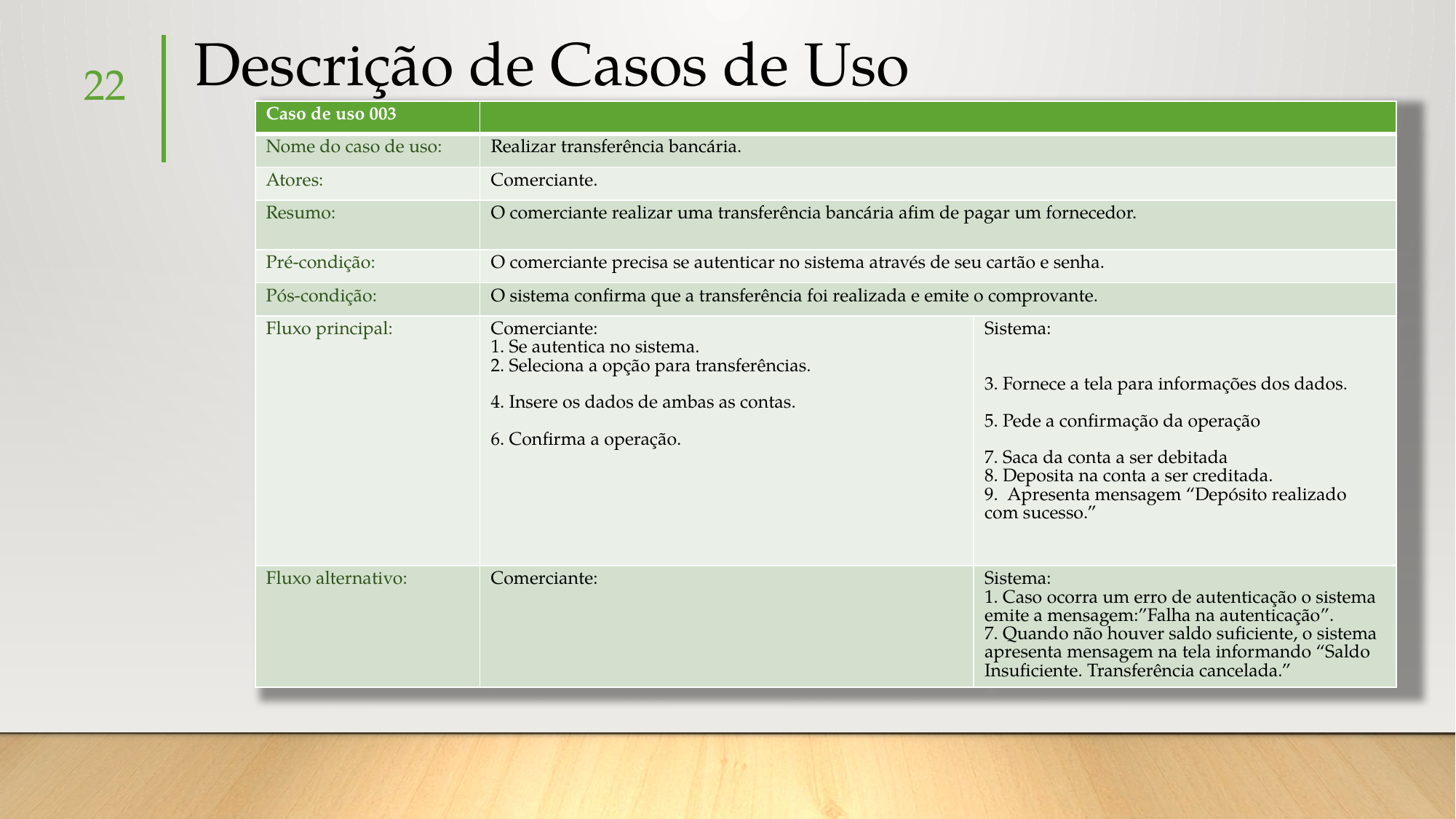

# Descrição de Casos de Uso
22
| Caso de uso 003 |  |  |
| --- | --- | --- |
| Nome do caso de uso: | Realizar transferência bancária. |  |
| Atores: | Comerciante. |  |
| Resumo: | O comerciante realizar uma transferência bancária afim de pagar um fornecedor. |  |
| Pré-condição: | O comerciante precisa se autenticar no sistema através de seu cartão e senha. |  |
| Pós-condição: | O sistema confirma que a transferência foi realizada e emite o comprovante. |  |
| Fluxo principal: | Comerciante: 1. Se autentica no sistema. 2. Seleciona a opção para transferências. 4. Insere os dados de ambas as contas. 6. Confirma a operação. | Sistema: 3. Fornece a tela para informações dos dados. 5. Pede a confirmação da operação 7. Saca da conta a ser debitada 8. Deposita na conta a ser creditada. 9. Apresenta mensagem “Depósito realizado com sucesso.” |
| Fluxo alternativo: | Comerciante: | Sistema: 1. Caso ocorra um erro de autenticação o sistema emite a mensagem:”Falha na autenticação”. 7. Quando não houver saldo suficiente, o sistema apresenta mensagem na tela informando “Saldo Insuficiente. Transferência cancelada.” |

software